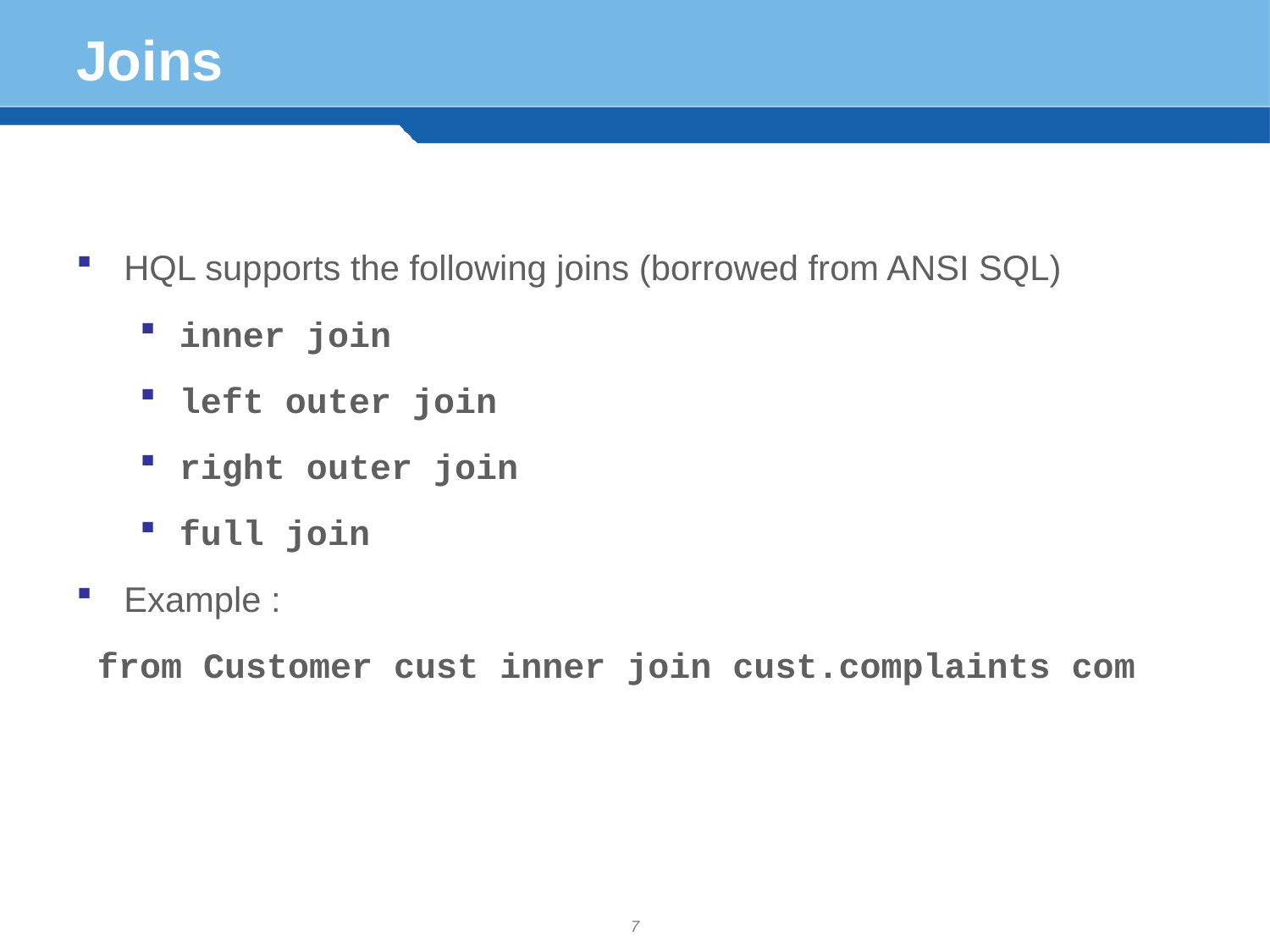

# Joins
HQL supports the following joins (borrowed from ANSI SQL)
inner join
left outer join
right outer join
full join
Example :
 from Customer cust inner join cust.complaints com

7